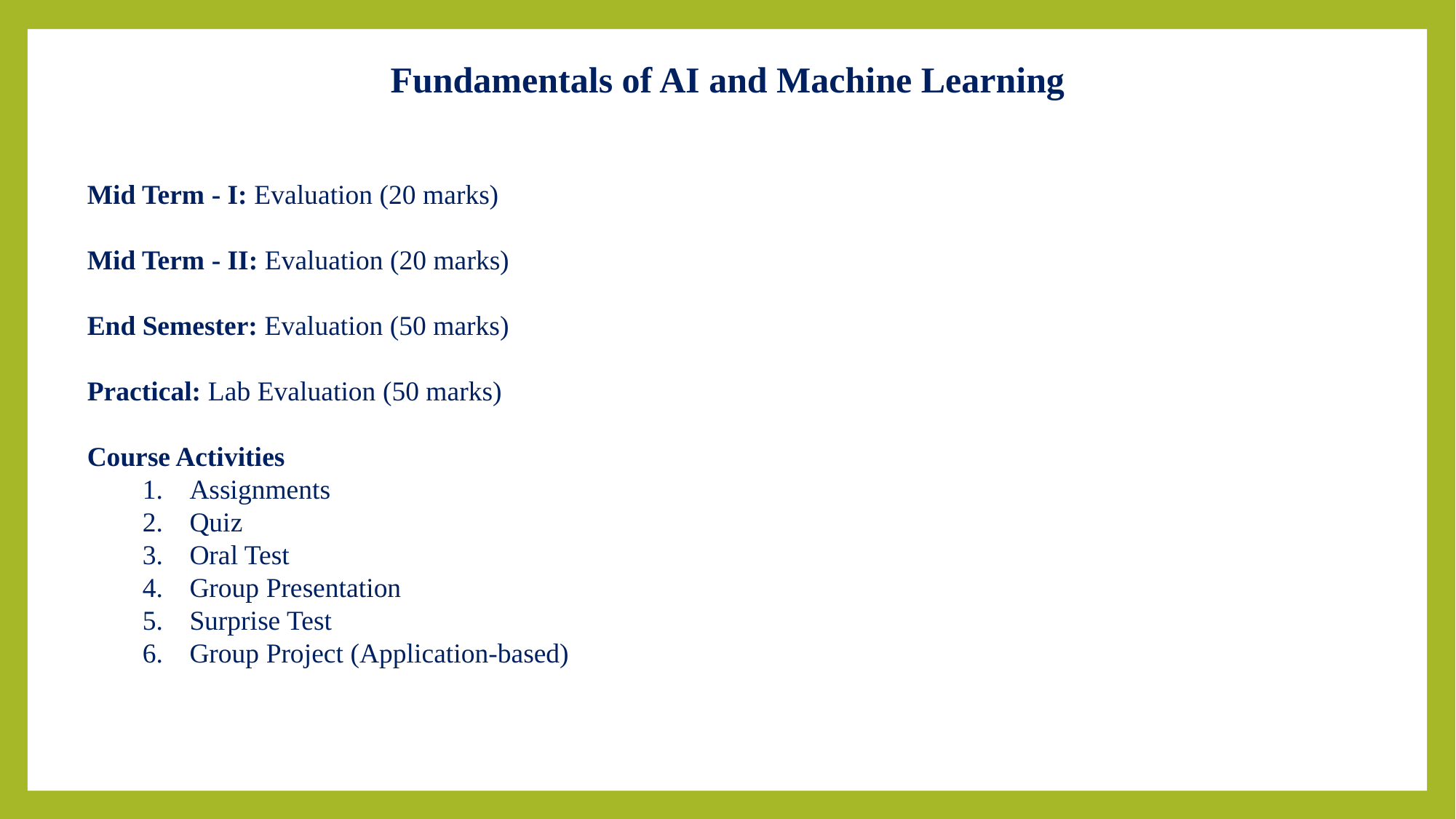

Fundamentals of AI and Machine Learning
Mid Term - I: Evaluation (20 marks)
Mid Term - II: Evaluation (20 marks)
End Semester: Evaluation (50 marks)
Practical: Lab Evaluation (50 marks)
Course Activities
Assignments
Quiz
Oral Test
Group Presentation
Surprise Test
Group Project (Application-based)